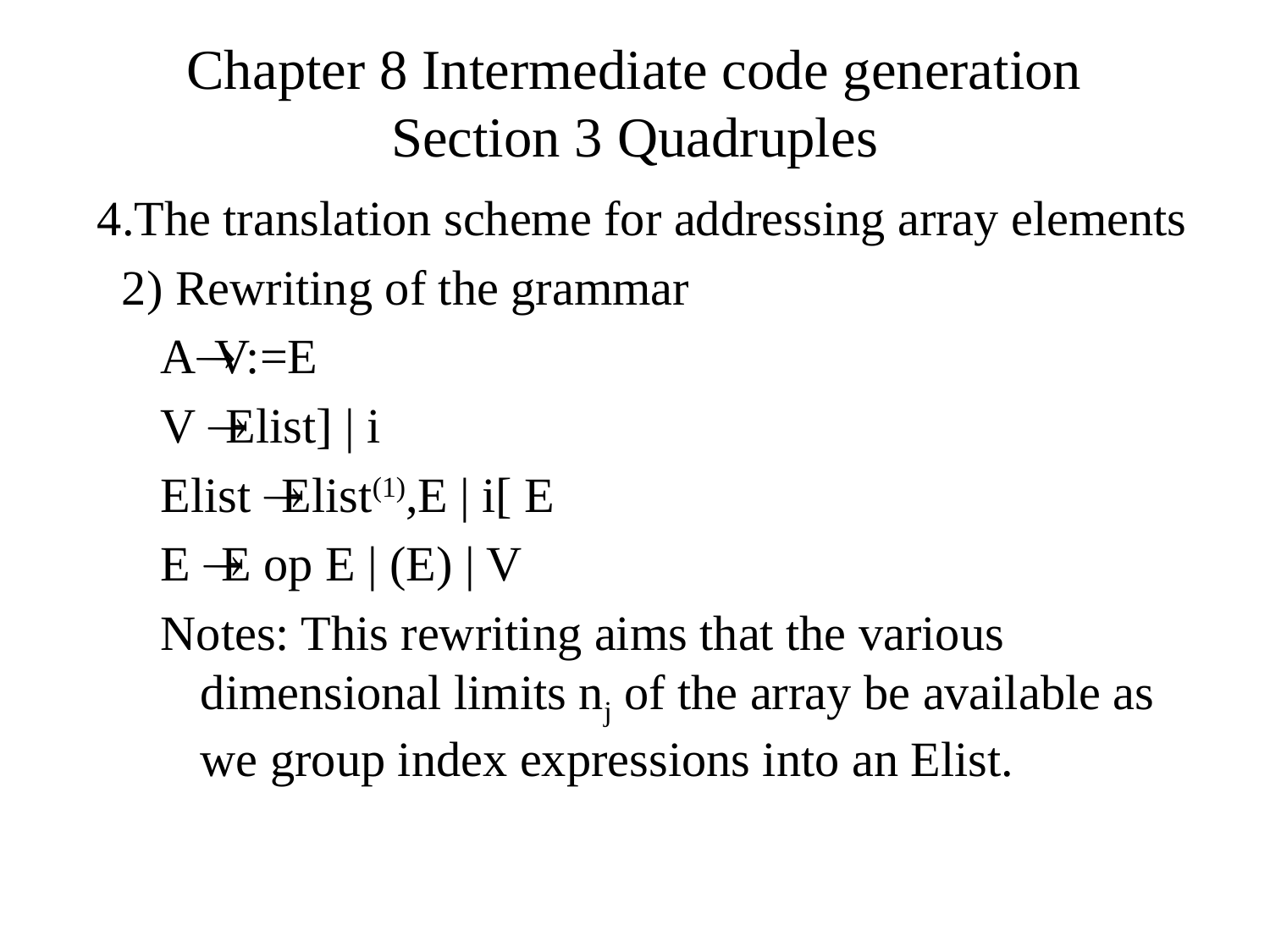

# Chapter 8 Intermediate code generation Section 3 Quadruples
4.The translation scheme for addressing array elements
  2) Rewriting of the grammar
A→V:=E
V →Elist] | i
Elist →Elist(1),E | i[ E
E →E op E | (E) | V
Notes: This rewriting aims that the various dimensional limits nj of the array be available as we group index expressions into an Elist.